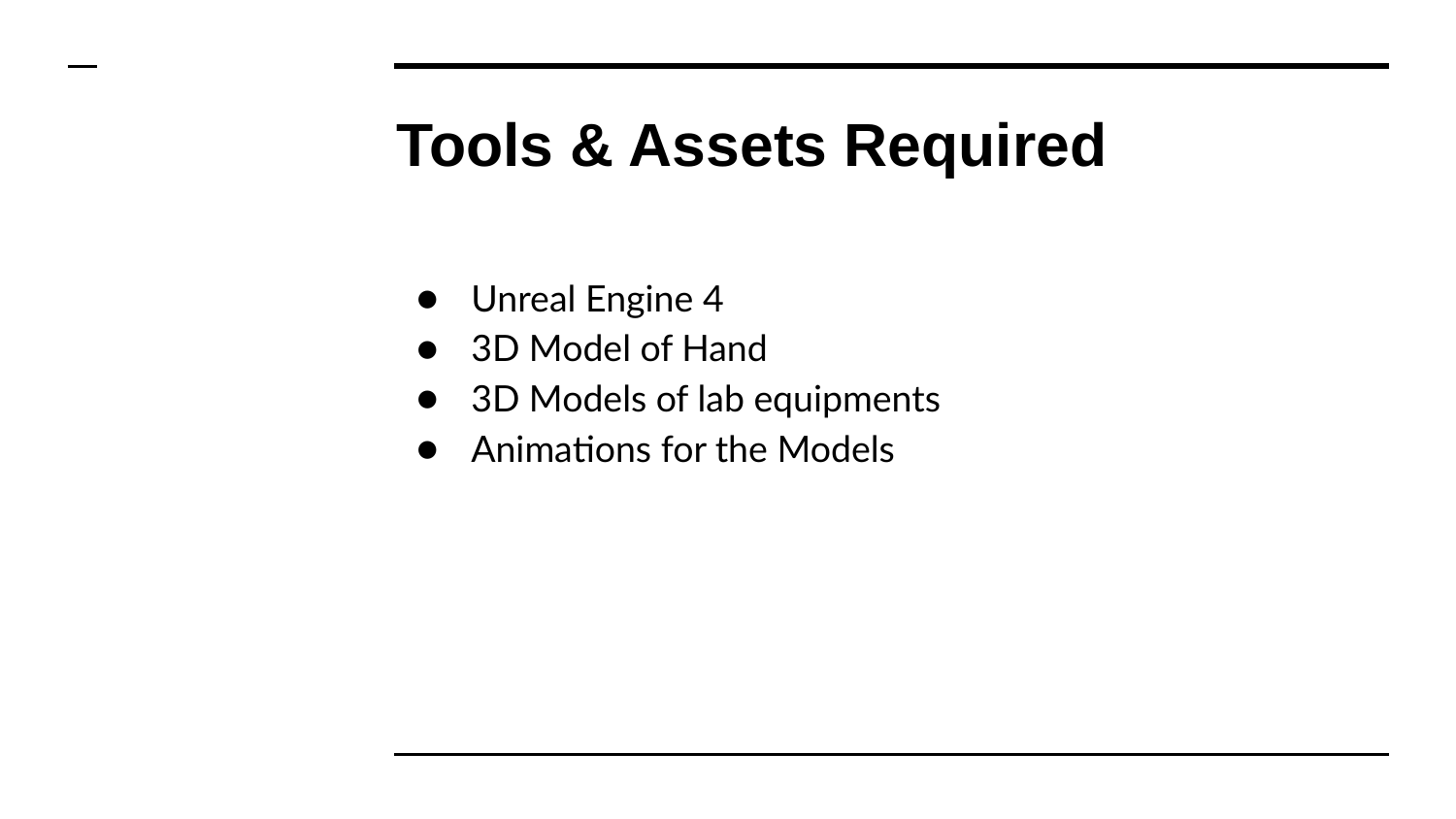

# Tools & Assets Required
Unreal Engine 4
3D Model of Hand
3D Models of lab equipments
Animations for the Models